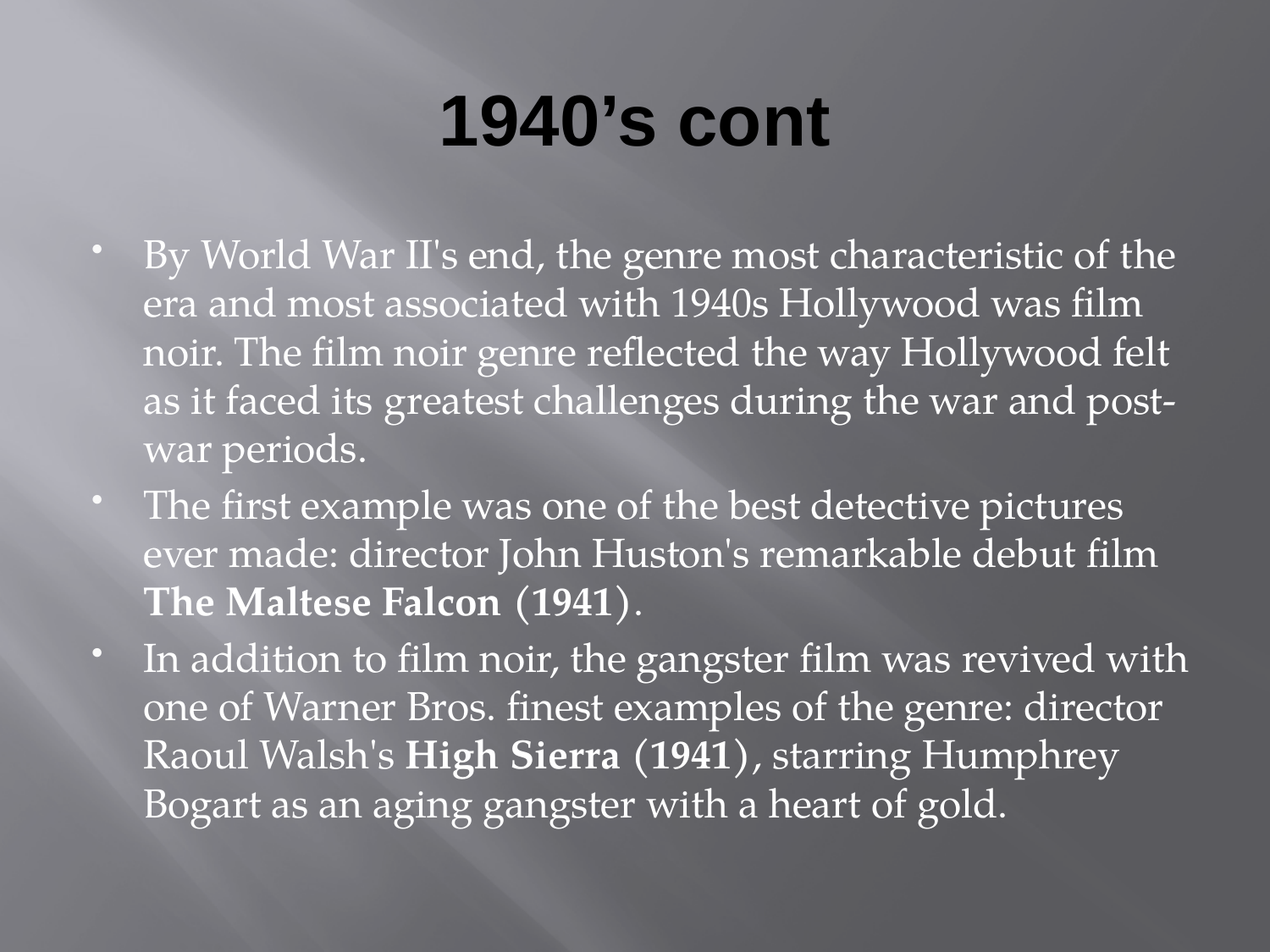

# 1940’s cont
By World War II's end, the genre most characteristic of the era and most associated with 1940s Hollywood was film noir. The film noir genre reflected the way Hollywood felt as it faced its greatest challenges during the war and post-war periods.
The first example was one of the best detective pictures ever made: director John Huston's remarkable debut film The Maltese Falcon (1941).
In addition to film noir, the gangster film was revived with one of Warner Bros. finest examples of the genre: director Raoul Walsh's High Sierra (1941), starring Humphrey Bogart as an aging gangster with a heart of gold.